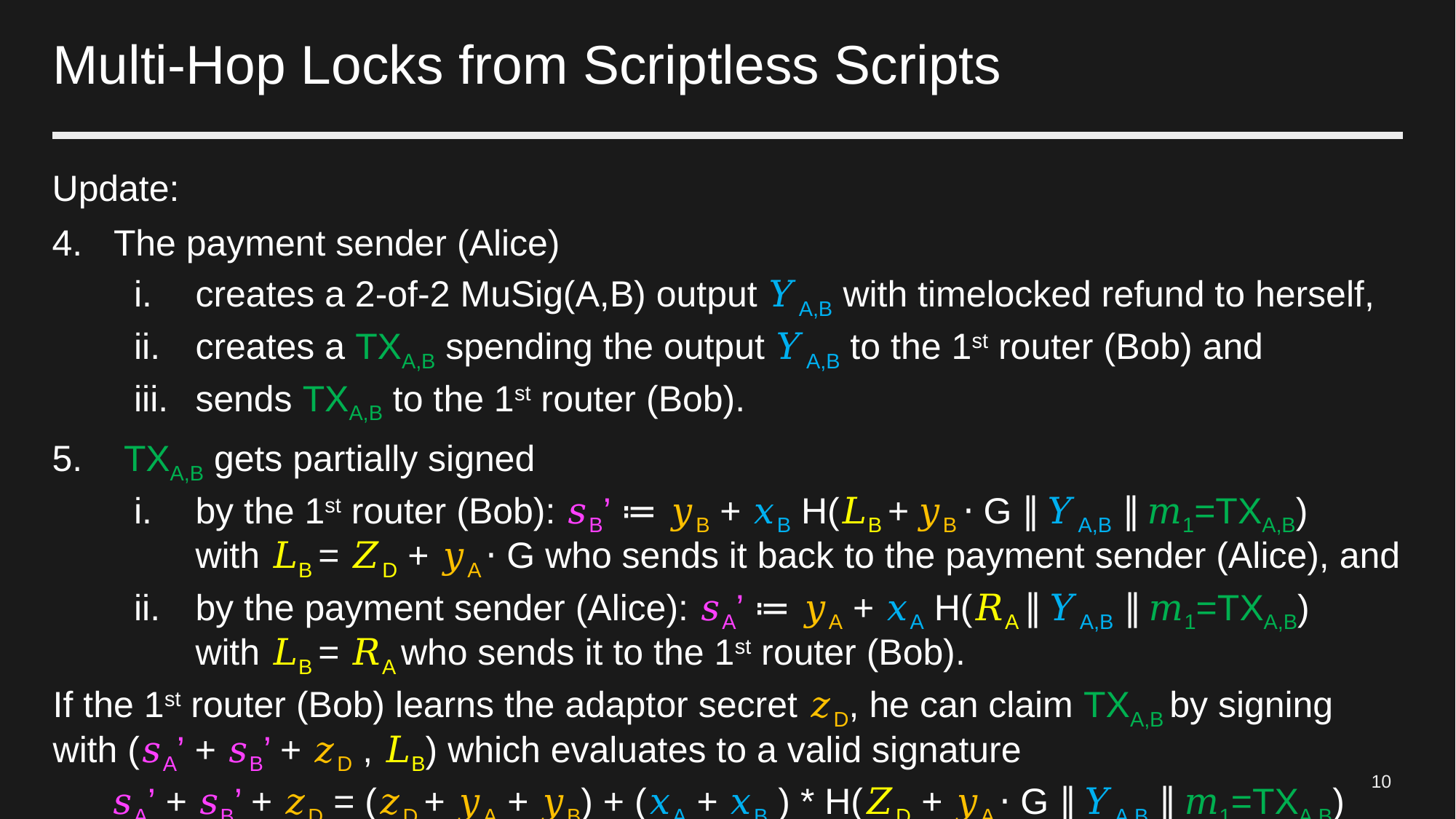

# Multi-Hop Locks from Scriptless Scripts
Update:
The payment sender (Alice)
creates a 2-of-2 MuSig(A,B) output 𝑌A,B with timelocked refund to herself,
creates a TXA,B spending the output 𝑌A,B to the 1st router (Bob) and
sends TXA,B to the 1st router (Bob).
 TXA,B gets partially signed
by the 1st router (Bob): 𝑠B’ ≔ 𝑦B + 𝑥B H(𝐿B + 𝑦B ⋅ G ∥ 𝑌A,B ∥ 𝑚1=TXA,B) with 𝐿B = 𝑍D + 𝑦A ⋅ G who sends it back to the payment sender (Alice), and
by the payment sender (Alice): 𝑠A’ ≔ 𝑦A + 𝑥A H(𝑅A ∥ 𝑌A,B ∥ 𝑚1=TXA,B) with 𝐿B = 𝑅A who sends it to the 1st router (Bob).
If the 1st router (Bob) learns the adaptor secret 𝑧D, he can claim TXA,B by signing with (𝑠A’ + 𝑠B’ + 𝑧D , 𝐿B) which evaluates to a valid signature
𝑠A’ + 𝑠B’ + 𝑧D = (𝑧D + 𝑦A + 𝑦B) + (𝑥A + 𝑥B ) * H(𝑍D + 𝑦A ⋅ G ∥ 𝑌A,B ∥ 𝑚1=TXA,B)
10